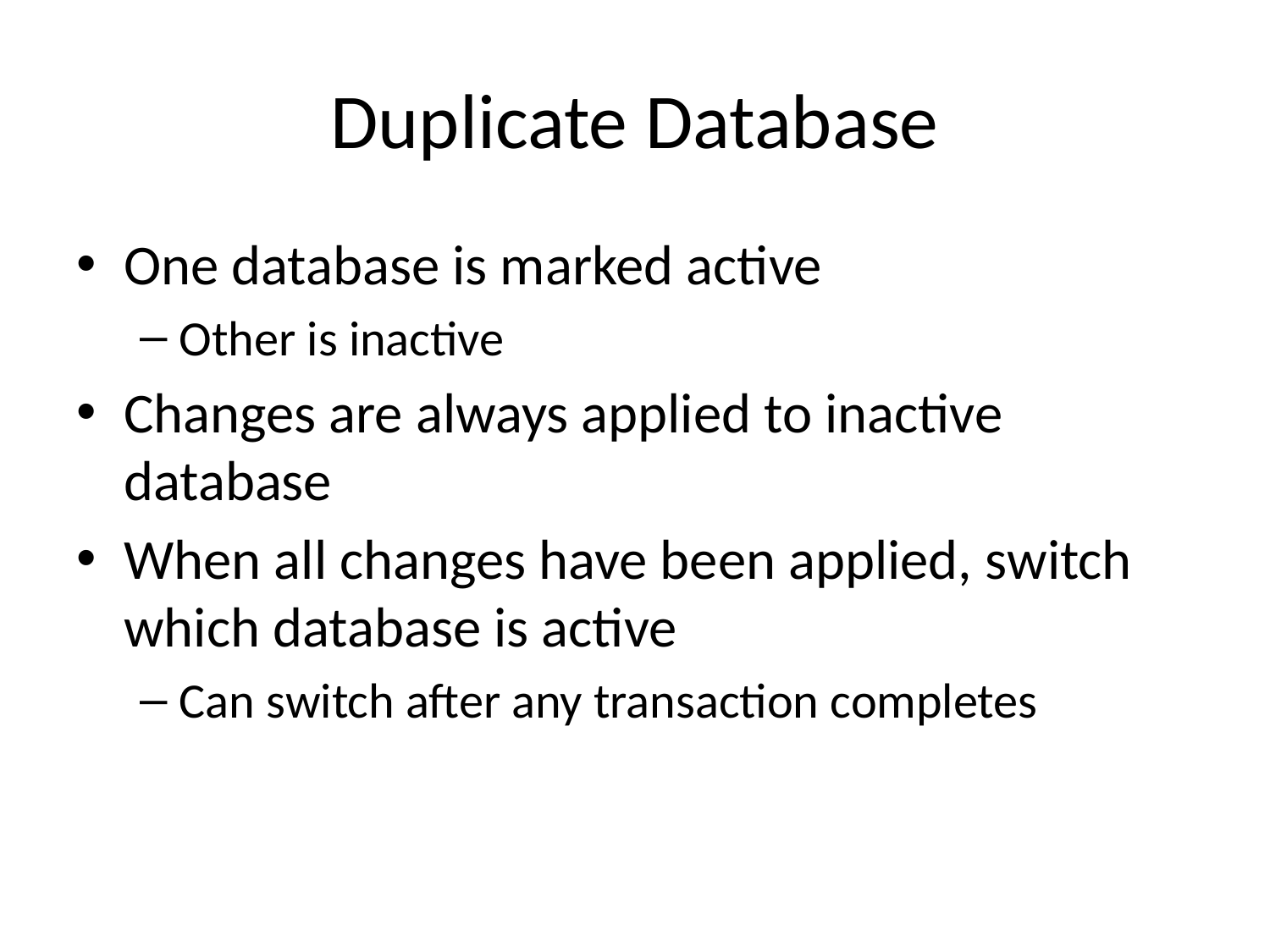

# Duplicate Database
One database is marked active
Other is inactive
Changes are always applied to inactive database
When all changes have been applied, switch which database is active
Can switch after any transaction completes